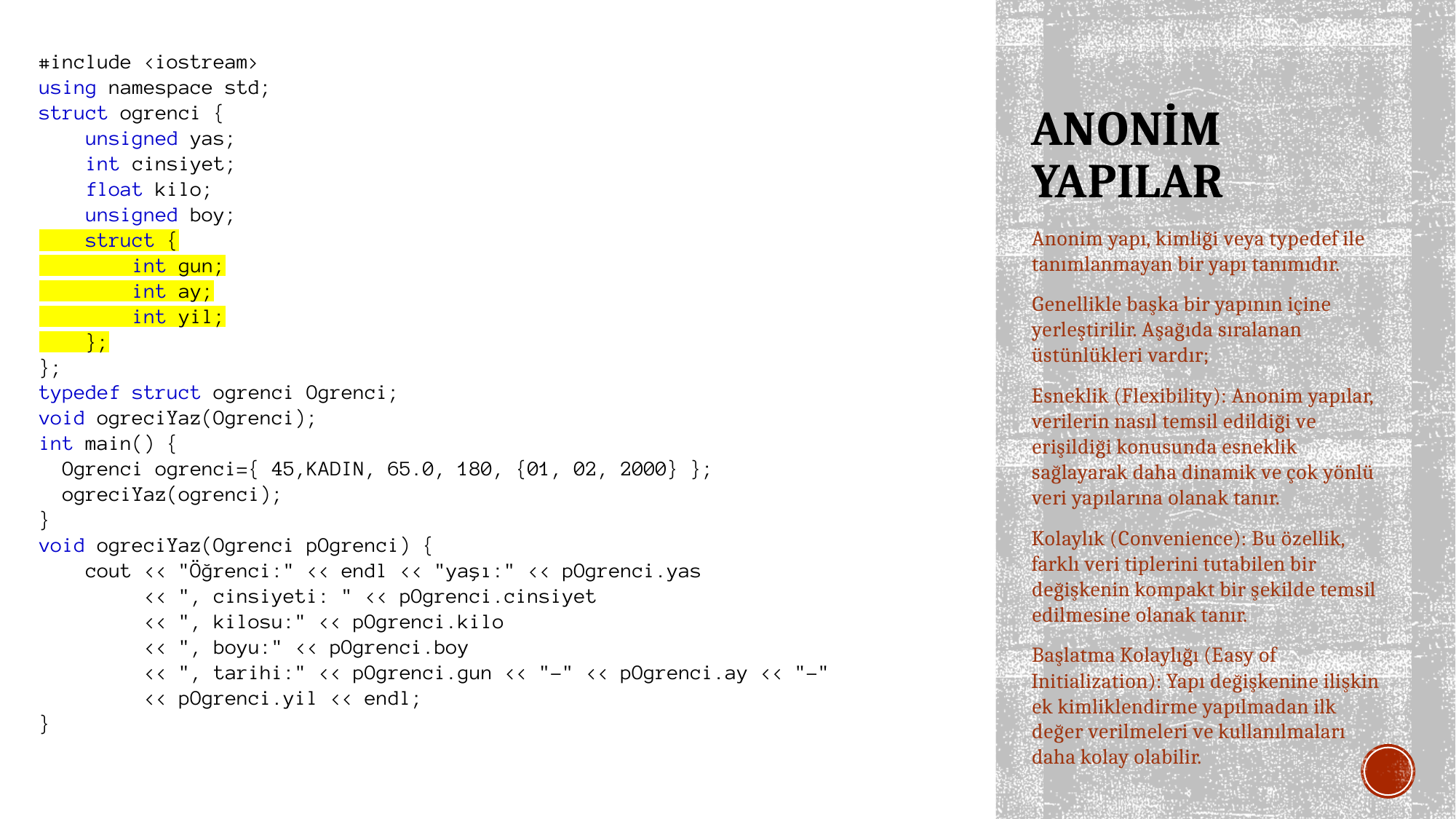

#include <iostream>
using namespace std;
struct ogrenci {
    unsigned yas;
    int cinsiyet;
    float kilo;
    unsigned boy;
    struct {
        int gun;
        int ay;
        int yil;
    };
};
typedef struct ogrenci Ogrenci;
void ogreciYaz(Ogrenci);
int main() {
  Ogrenci ogrenci={ 45,KADIN, 65.0, 180, {01, 02, 2000} };
  ogreciYaz(ogrenci);
}
void ogreciYaz(Ogrenci pOgrenci) {
    cout << "Öğrenci:" << endl << "yaşı:" << pOgrenci.yas
         << ", cinsiyeti: " << pOgrenci.cinsiyet
         << ", kilosu:" << pOgrenci.kilo
         << ", boyu:" << pOgrenci.boy
         << ", tarihi:" << pOgrenci.gun << "-" << pOgrenci.ay << "-"
         << pOgrenci.yil << endl;
}
# ANONİM YAPILAR
Anonim yapı, kimliği veya typedef ile tanımlanmayan bir yapı tanımıdır.
Genellikle başka bir yapının içine yerleştirilir. Aşağıda sıralanan üstünlükleri vardır;
Esneklik (Flexibility): Anonim yapılar, verilerin nasıl temsil edildiği ve erişildiği konusunda esneklik sağlayarak daha dinamik ve çok yönlü veri yapılarına olanak tanır.
Kolaylık (Convenience): Bu özellik, farklı veri tiplerini tutabilen bir değişkenin kompakt bir şekilde temsil edilmesine olanak tanır.
Başlatma Kolaylığı (Easy of Initialization): Yapı değişkenine ilişkin ek kimliklendirme yapılmadan ilk değer verilmeleri ve kullanılmaları daha kolay olabilir.